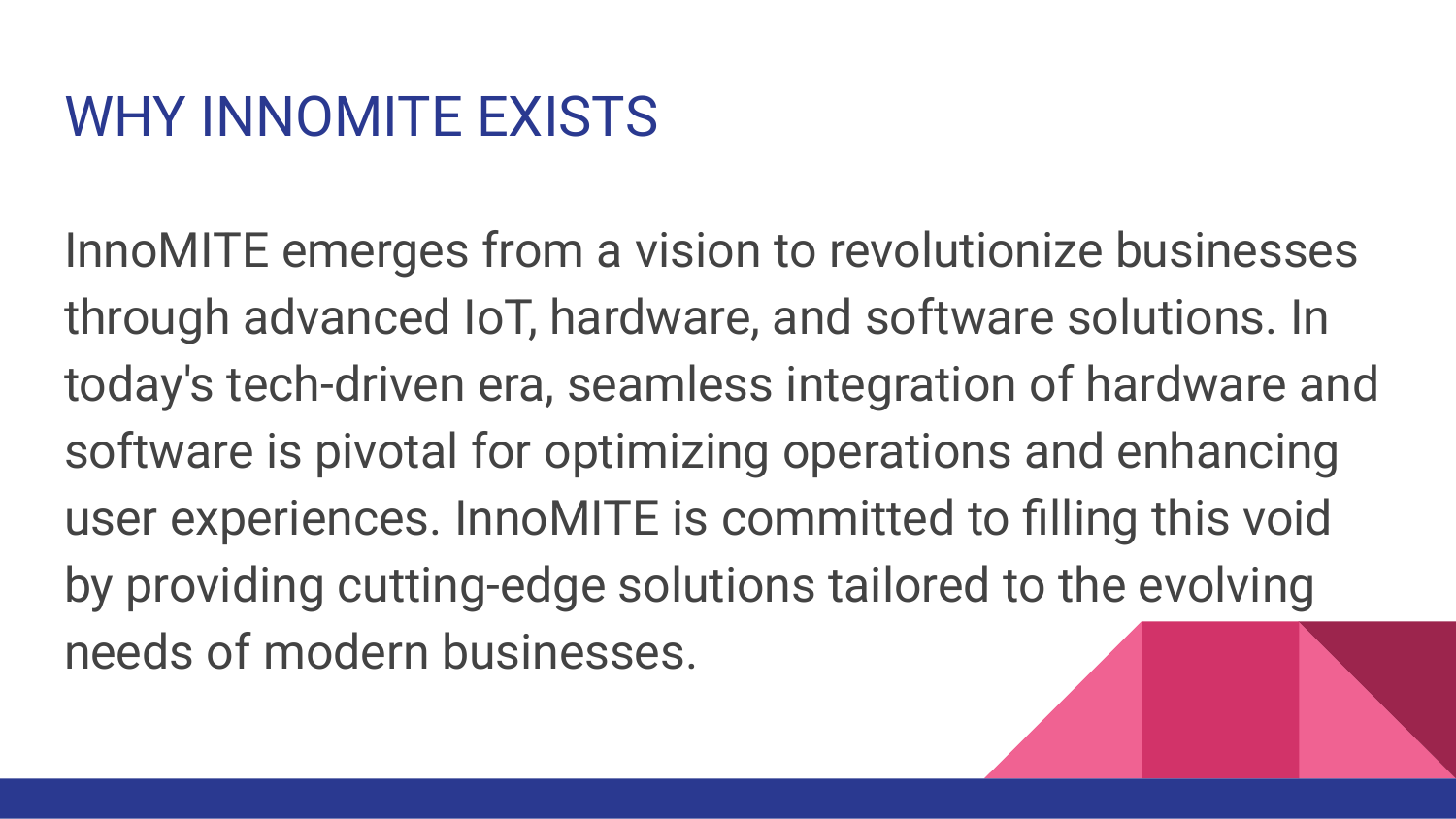

# WHY INNOMITE EXISTS
InnoMITE emerges from a vision to revolutionize businesses through advanced IoT, hardware, and software solutions. In today's tech-driven era, seamless integration of hardware and software is pivotal for optimizing operations and enhancing user experiences. InnoMITE is committed to filling this void by providing cutting-edge solutions tailored to the evolving needs of modern businesses.